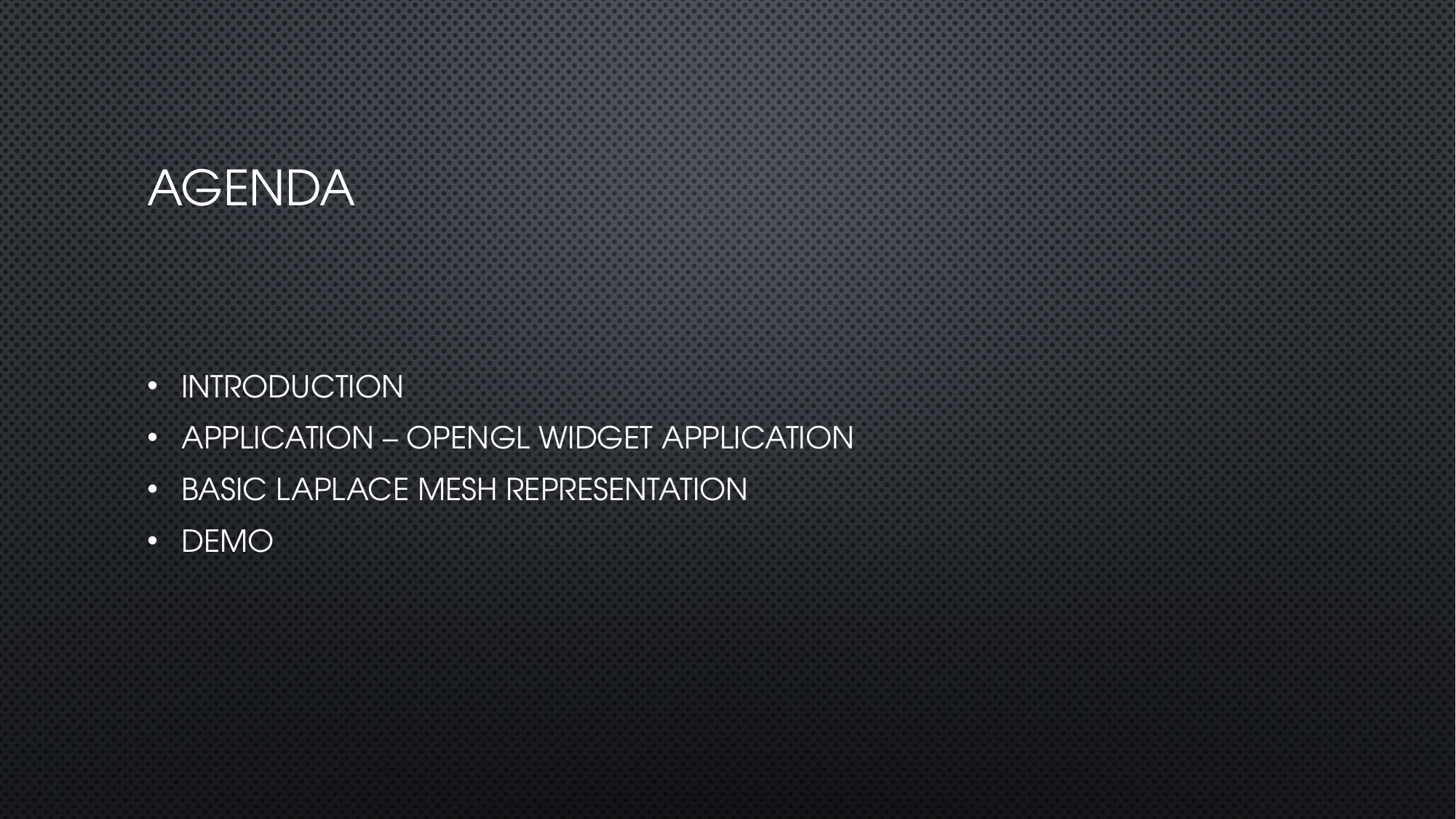

# AGENDA
INTRODUCTION
APPLICATION – OPENGL WIDGET APPLICATION
BASIC LAPLACE MESH REPRESENTATION
DEMO